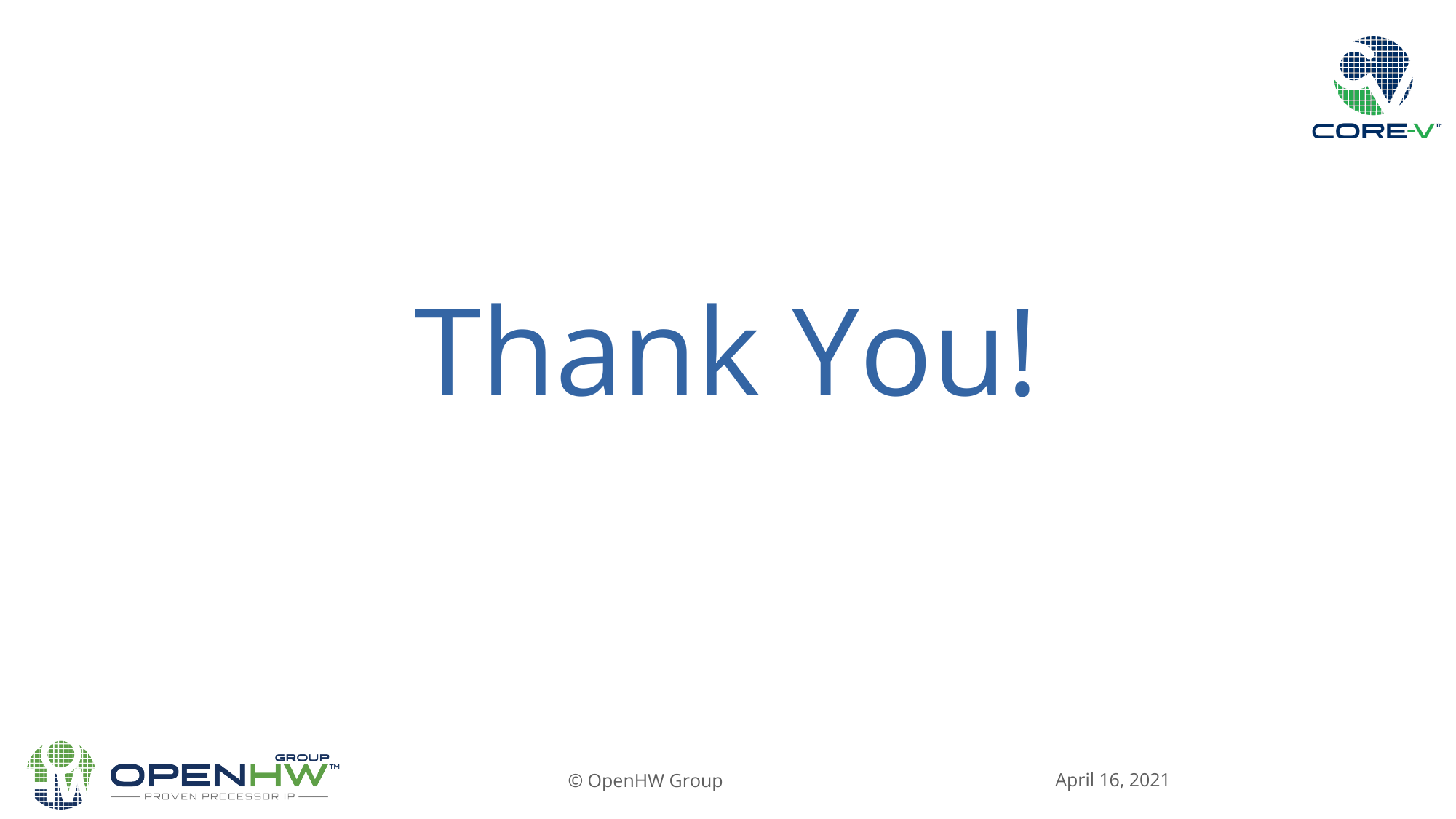

Thank You!

April 16, 2021
© OpenHW Group